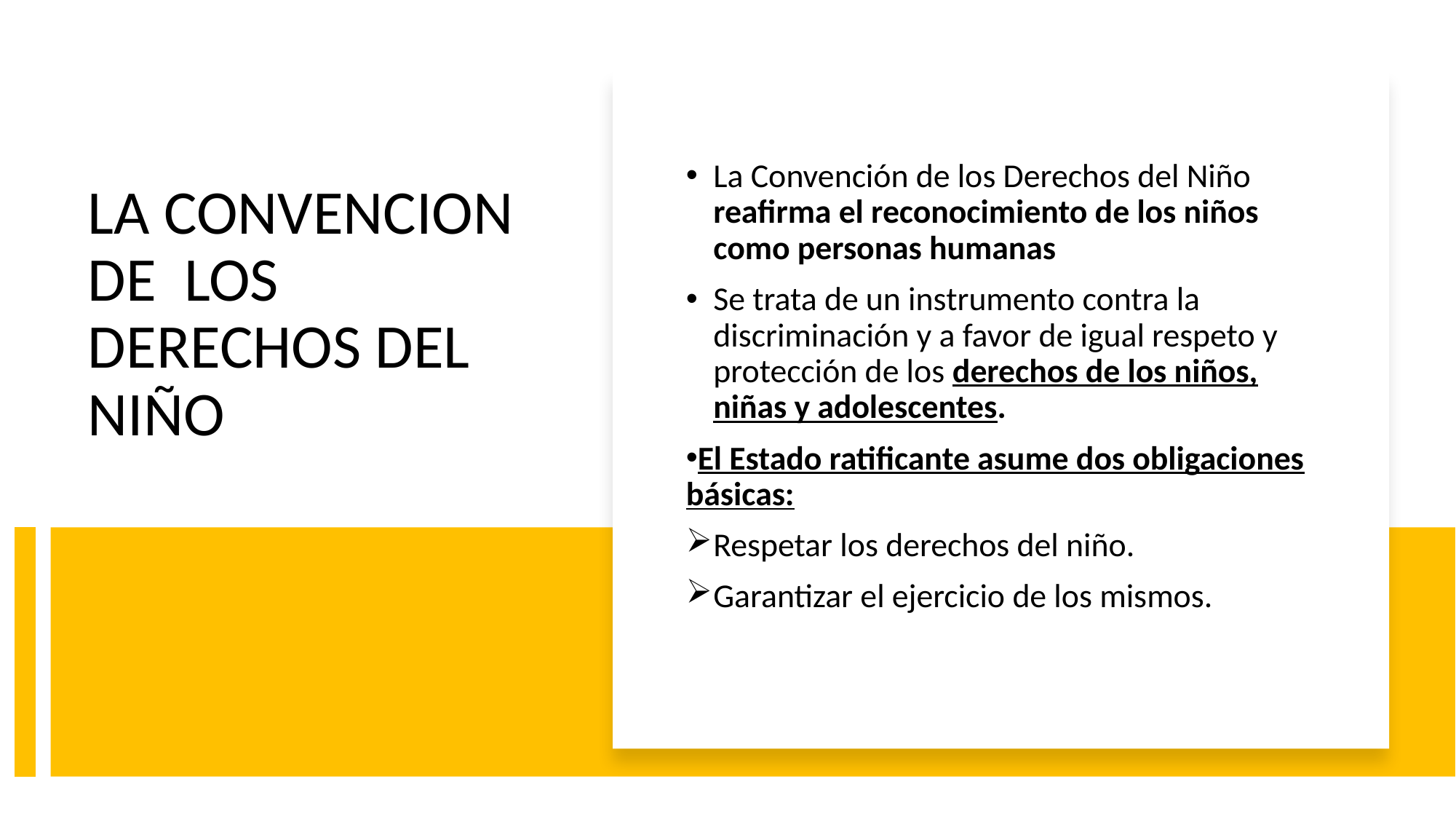

La Convención de los Derechos del Niño reafirma el reconocimiento de los niños como personas humanas
Se trata de un instrumento contra la discriminación y a favor de igual respeto y protección de los derechos de los niños, niñas y adolescentes.
El Estado ratificante asume dos obligaciones básicas:
Respetar los derechos del niño.
Garantizar el ejercicio de los mismos.

# LA CONVENCION DE  LOS DERECHOS DEL NIÑO